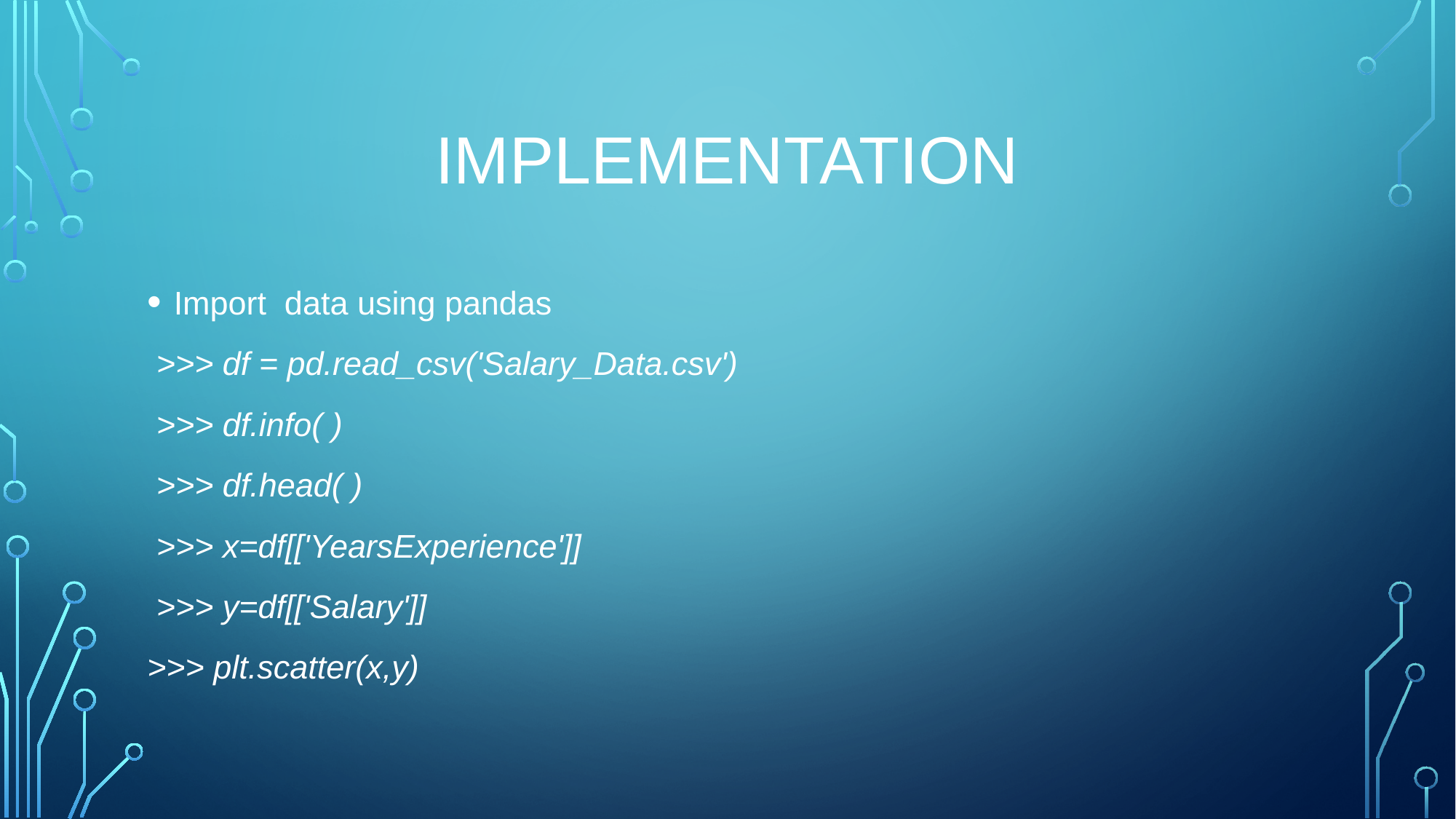

# IMPLEMENTATION
Import  data using pandas
 >>> df = pd.read_csv('Salary_Data.csv')
 >>> df.info( )
 >>> df.head( )
 >>> x=df[['YearsExperience']]
 >>> y=df[['Salary']]
>>> plt.scatter(x,y)